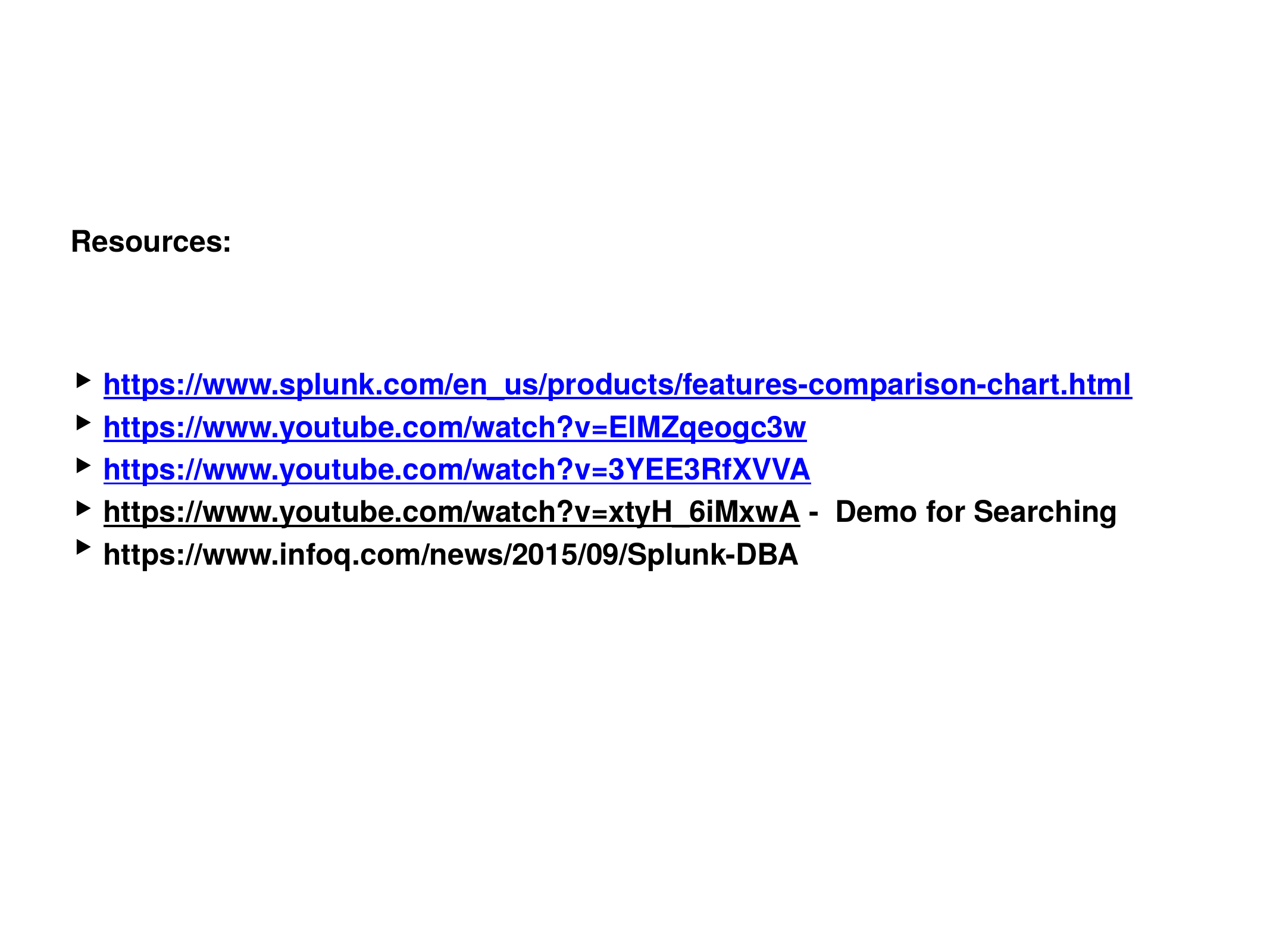

Resources:

https://www.splunk.com/en_us/products/features-comparison-chart.html
https://www.youtube.com/watch?v=ElMZqeogc3w
https://www.youtube.com/watch?v=3YEE3RfXVVA
https://www.youtube.com/watch?v=xtyH_6iMxwA -  Demo for Searching
https://www.infoq.com/news/2015/09/Splunk-DBA